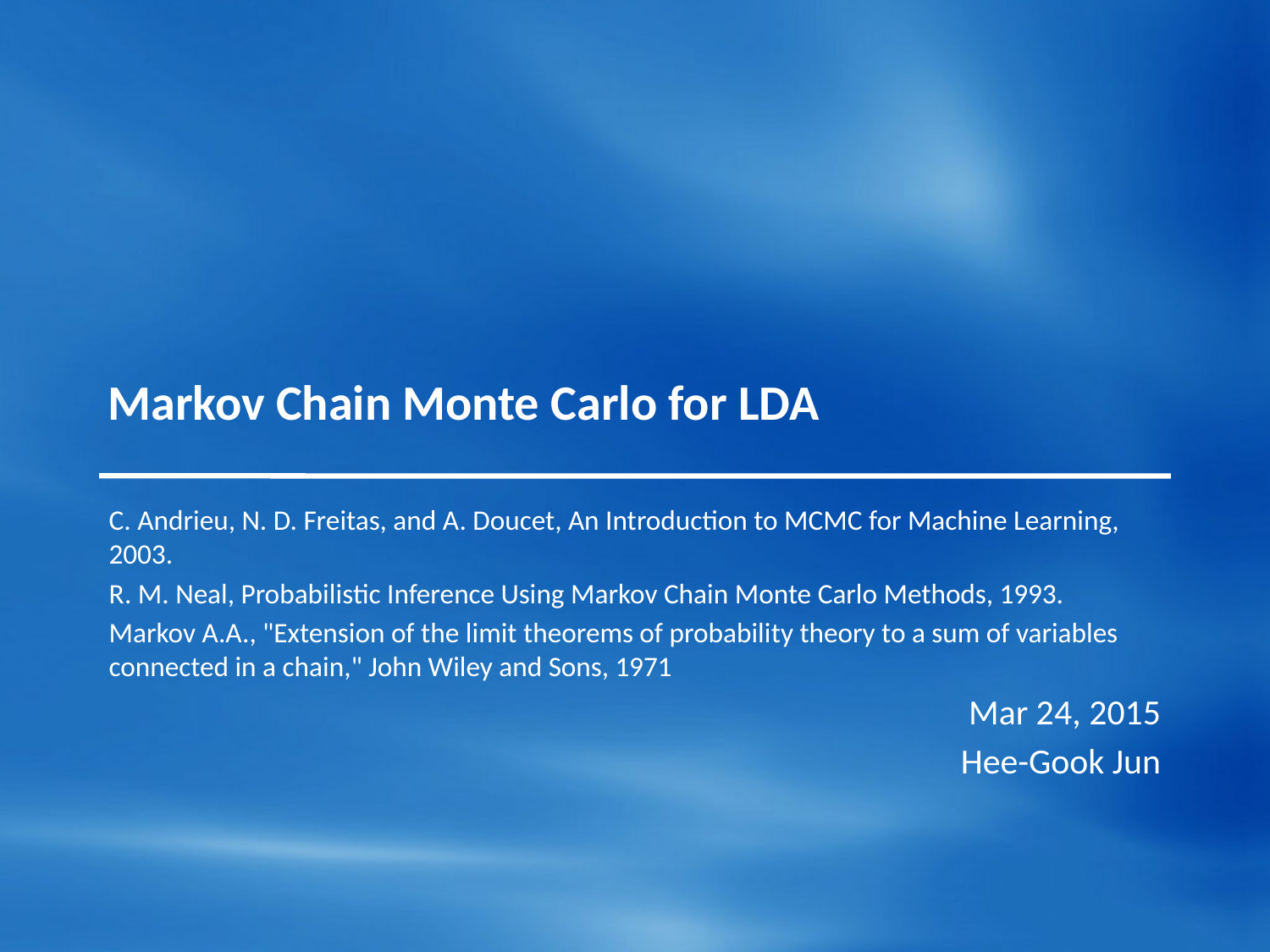

# Markov Chain Monte Carlo for LDA
C. Andrieu, N. D. Freitas, and A. Doucet, An Introduction to MCMC for Machine Learning, 2003.
R. M. Neal, Probabilistic Inference Using Markov Chain Monte Carlo Methods, 1993.
Markov A.A., "Extension of the limit theorems of probability theory to a sum of variables connected in a chain," John Wiley and Sons, 1971
Mar 24, 2015
Hee-Gook Jun